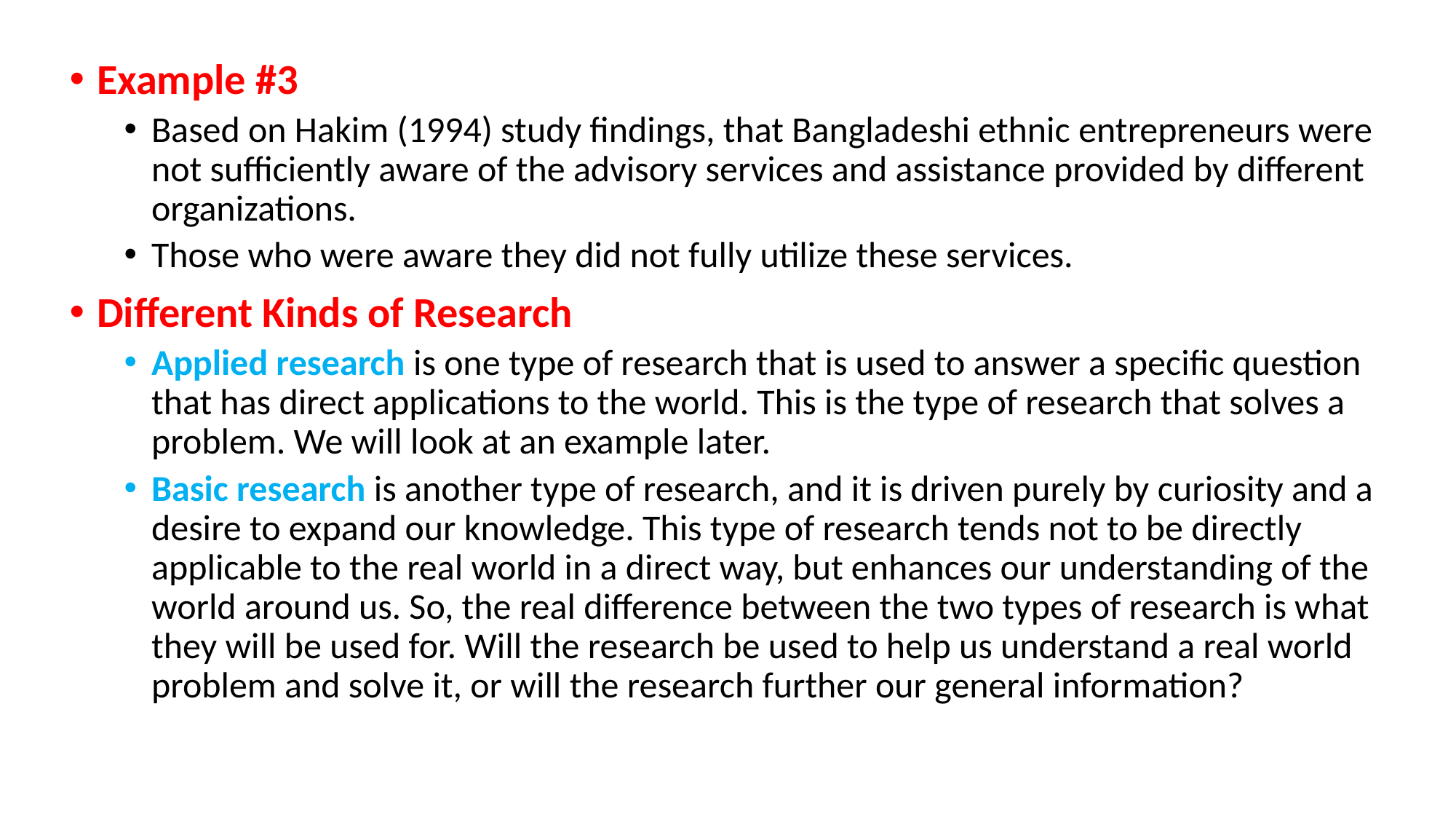

Example #3
Based on Hakim (1994) study findings, that Bangladeshi ethnic entrepreneurs were not sufficiently aware of the advisory services and assistance provided by different organizations.
Those who were aware they did not fully utilize these services.
Different Kinds of Research
Applied research is one type of research that is used to answer a specific question that has direct applications to the world. This is the type of research that solves a problem. We will look at an example later.
Basic research is another type of research, and it is driven purely by curiosity and a desire to expand our knowledge. This type of research tends not to be directly applicable to the real world in a direct way, but enhances our understanding of the world around us. So, the real difference between the two types of research is what they will be used for. Will the research be used to help us understand a real world problem and solve it, or will the research further our general information?